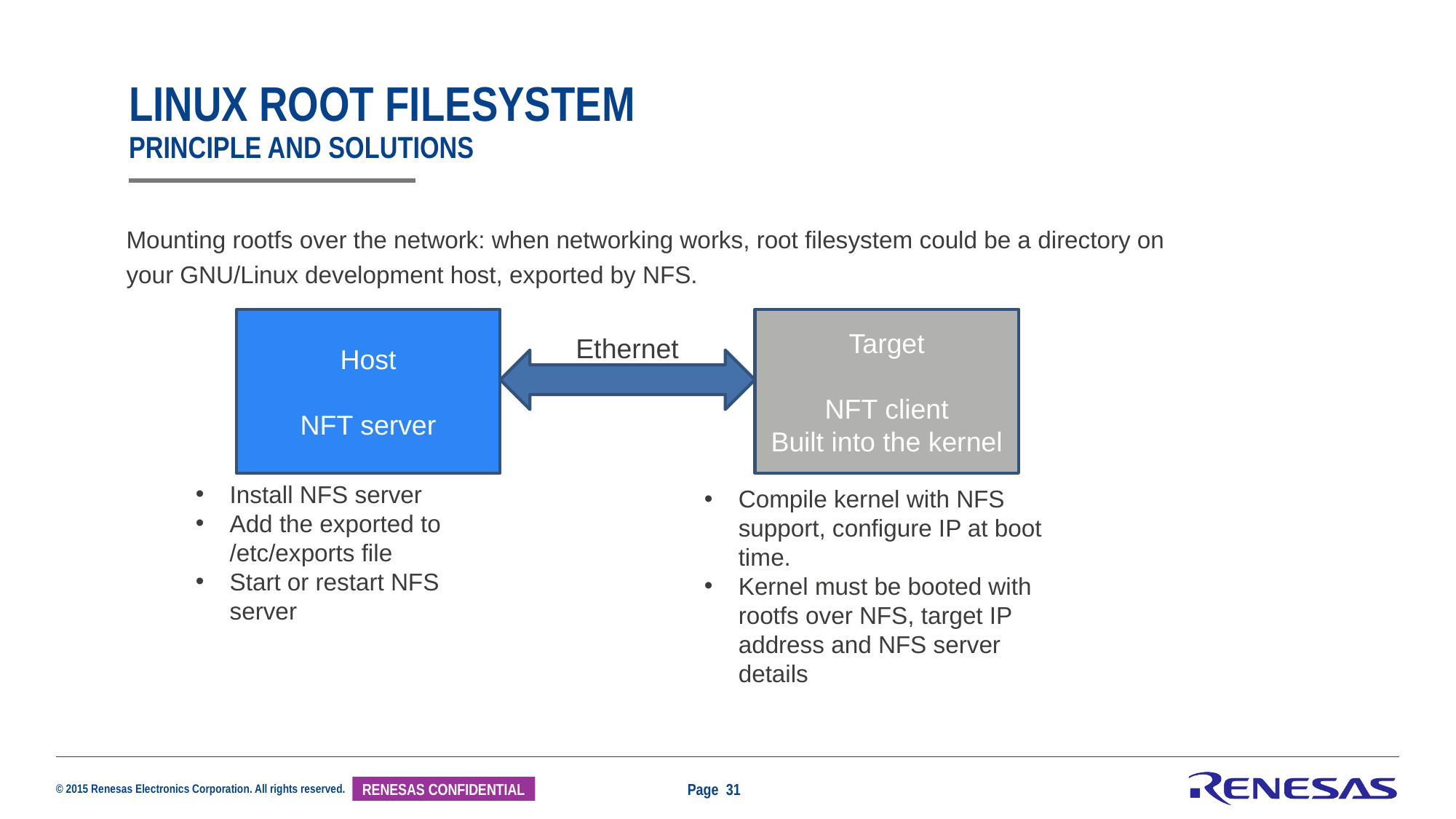

# Linux root filesystem principle and solutions
Mounting rootfs over the network: when networking works, root filesystem could be a directory on your GNU/Linux development host, exported by NFS.

Host

NFT server
Target

NFT client
Built into the kernel
Ethernet

Install NFS server
Add the exported to /etc/exports file
Start or restart NFS server

Compile kernel with NFS support, configure IP at boot time.
Kernel must be booted with rootfs over NFS, target IP address and NFS server details

Page  31